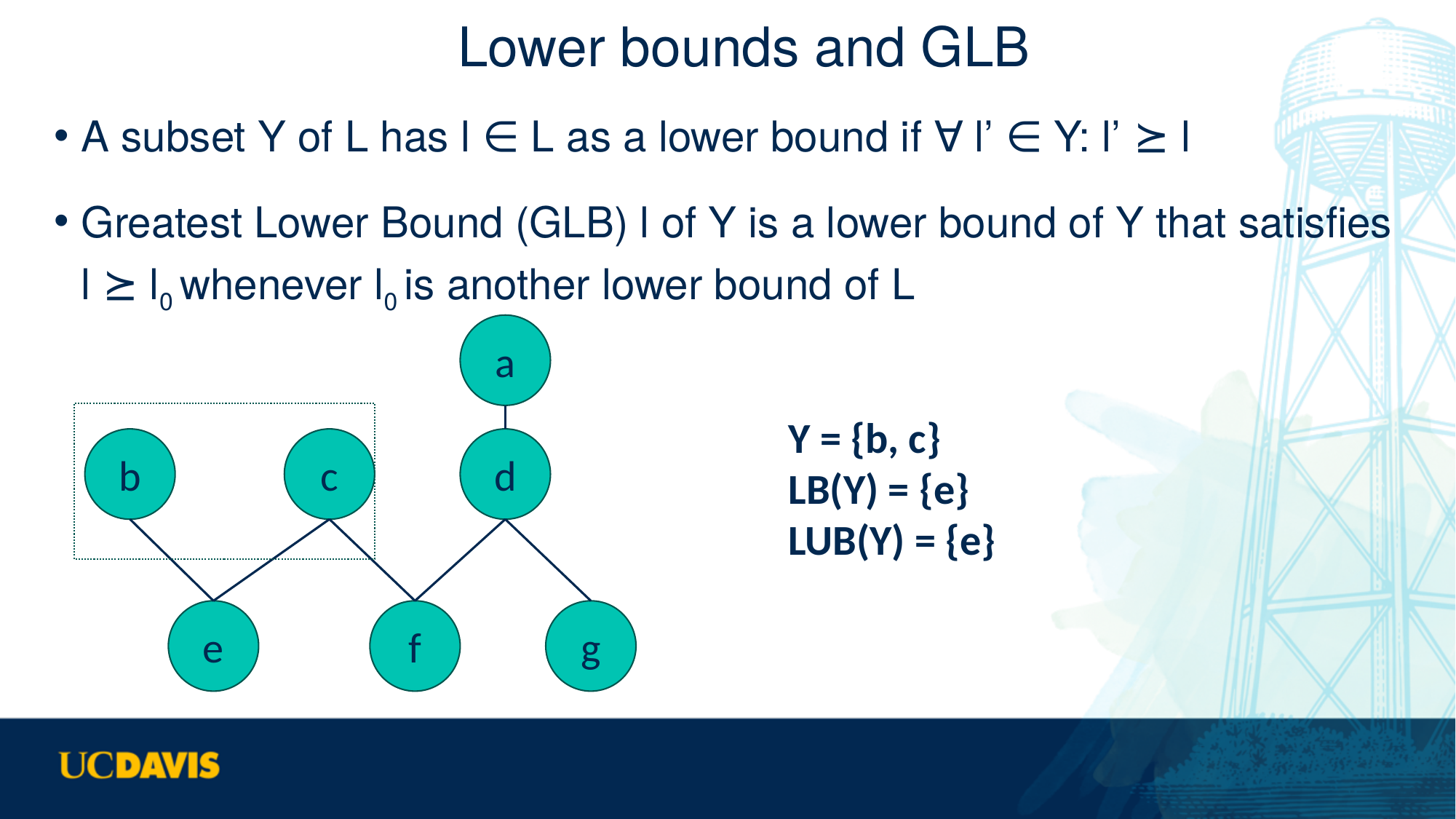

# Lower bounds and GLB
A subset Y of L has l ∈ L as a lower bound if ∀ l’ ∈ Y: l’ ⪰ l
Greatest Lower Bound (GLB) l of Y is a lower bound of Y that satisfies l ⪰ l0 whenever l0 is another lower bound of L

a
b
c
d
g
e
f

Y = {b, c}
LB(Y) = {e}
LUB(Y) = {e}